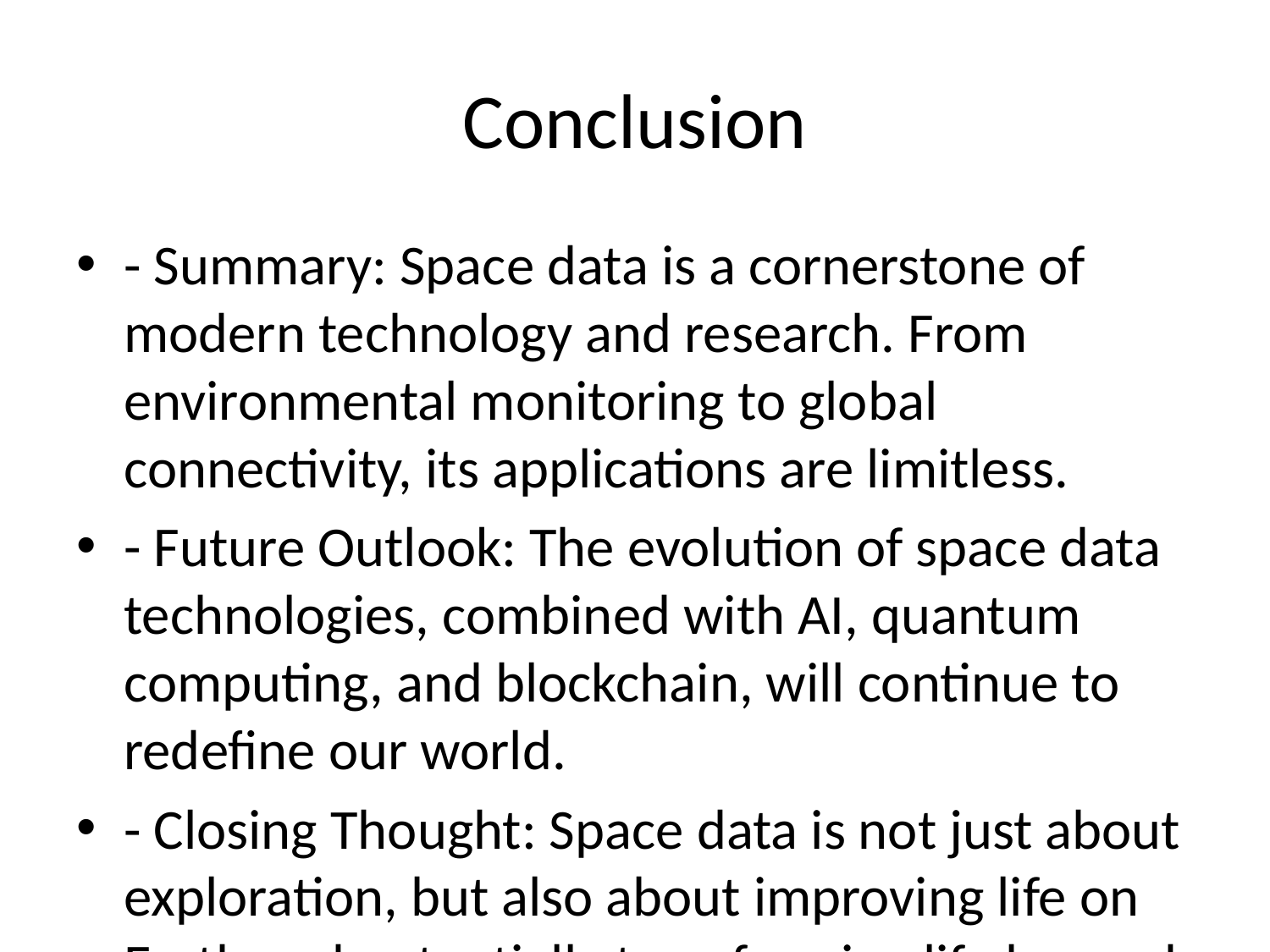

# Conclusion
- Summary: Space data is a cornerstone of modern technology and research. From environmental monitoring to global connectivity, its applications are limitless.
- Future Outlook: The evolution of space data technologies, combined with AI, quantum computing, and blockchain, will continue to redefine our world.
- Closing Thought: Space data is not just about exploration, but also about improving life on Earth and potentially transforming life beyond.